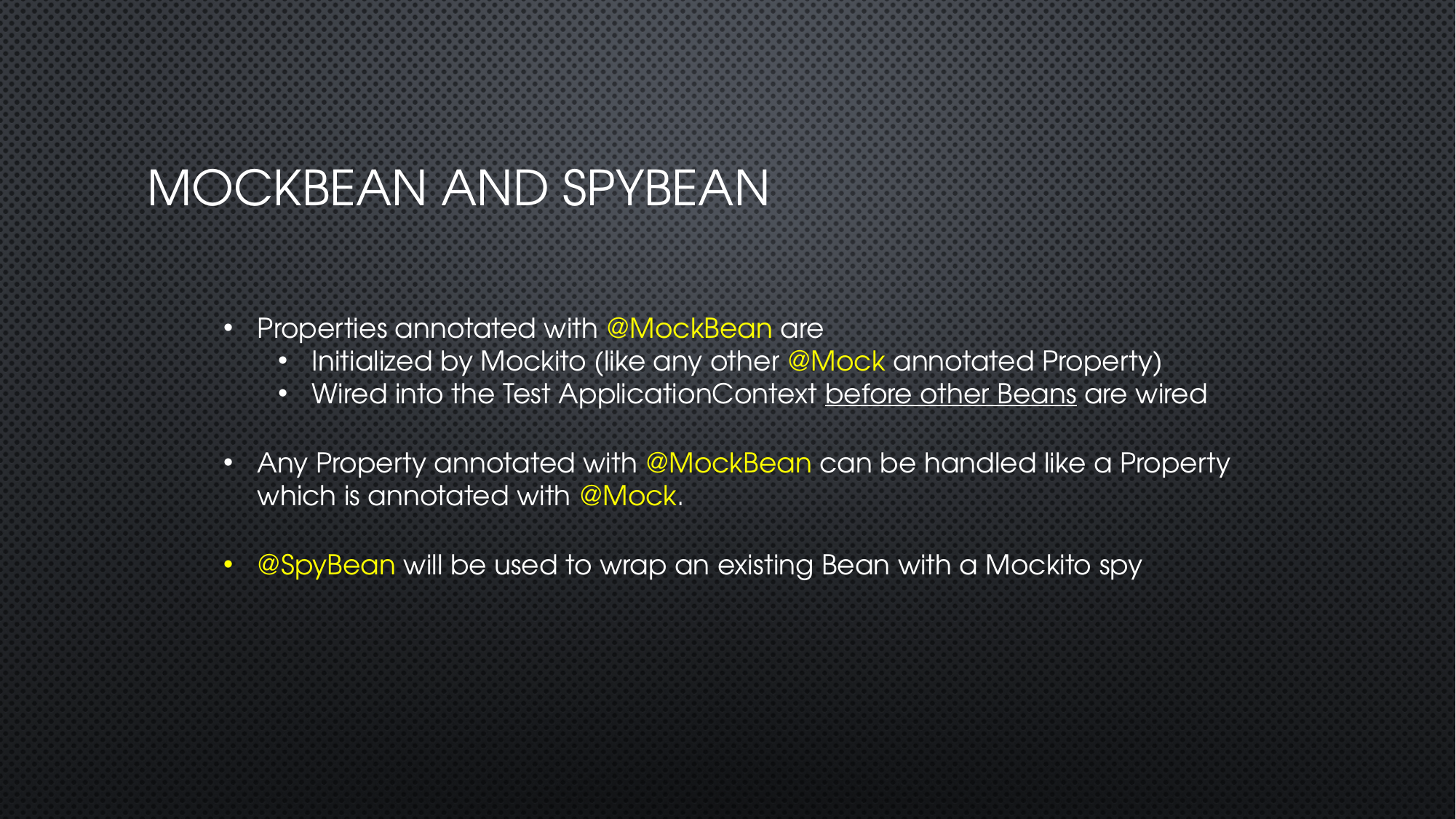

# Mockbean and spybean
Properties annotated with @MockBean are
Initialized by Mockito (like any other @Mock annotated Property)
Wired into the Test ApplicationContext before other Beans are wired
Any Property annotated with @MockBean can be handled like a Property
which is annotated with @Mock.
@SpyBean will be used to wrap an existing Bean with a Mockito spy